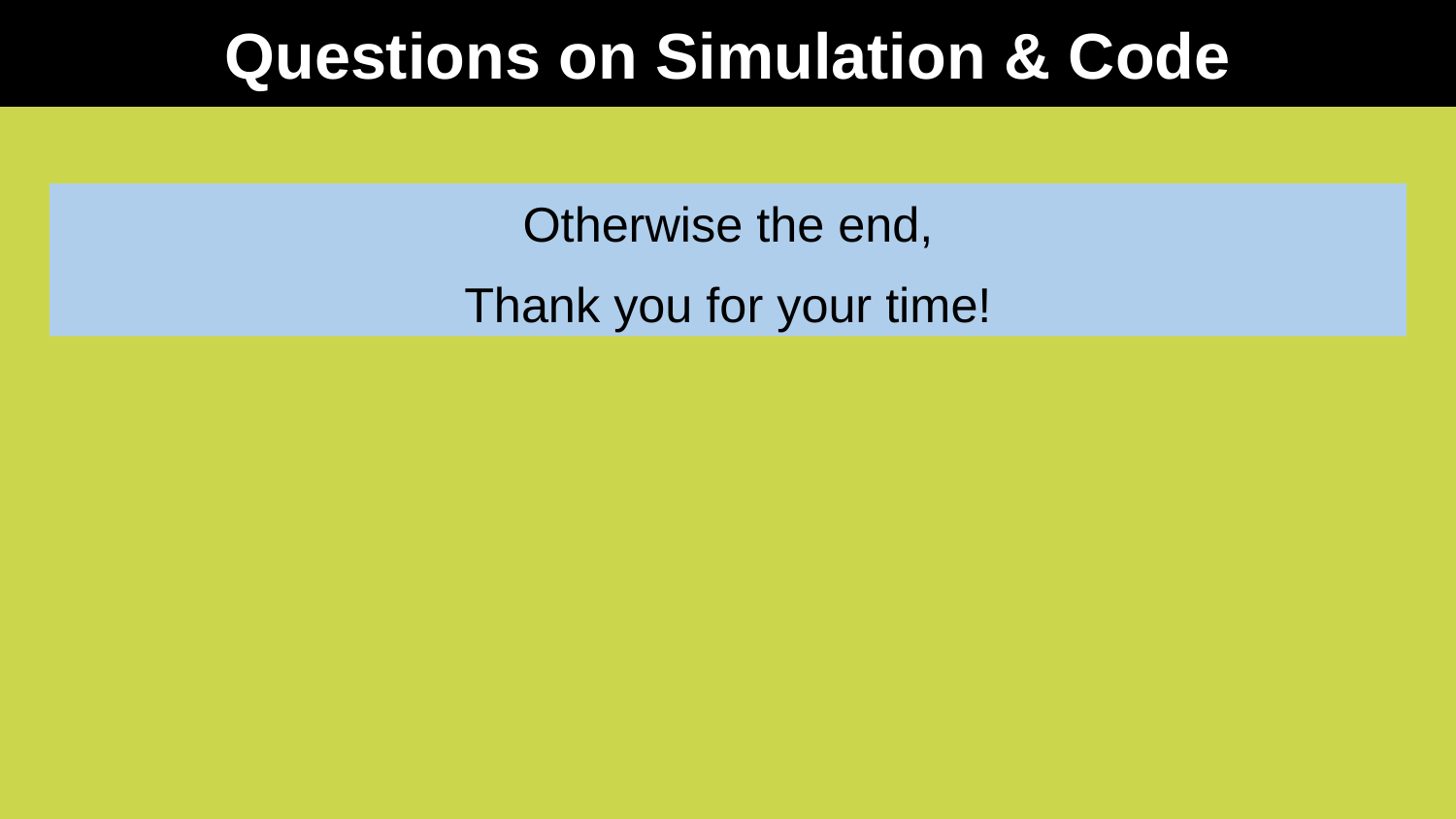

# Questions on Simulation & Code
Otherwise the end,
Thank you for your time!